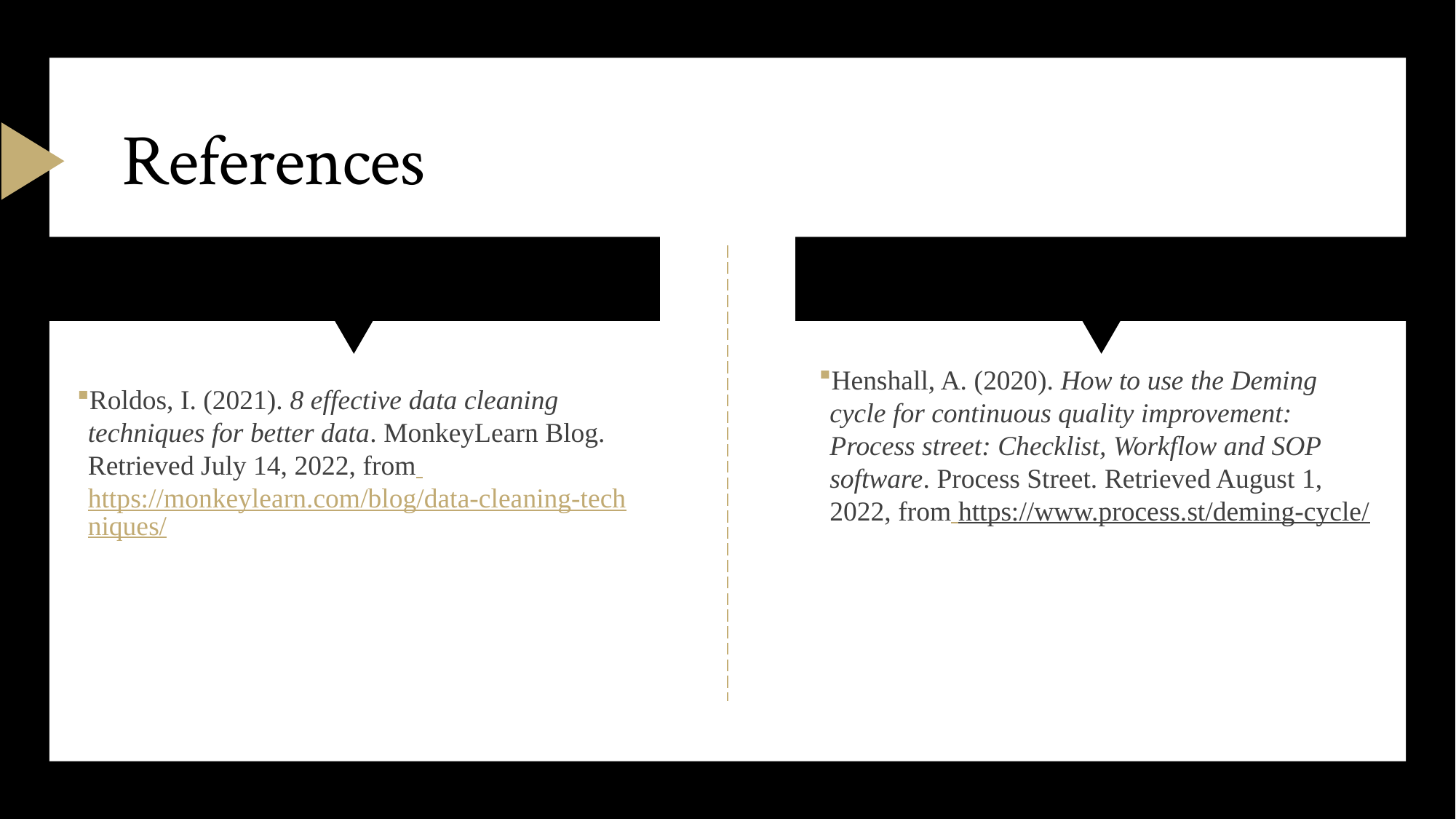

# References
Henshall, A. (2020). How to use the Deming cycle for continuous quality improvement: Process street: Checklist, Workflow and SOP software. Process Street. Retrieved August 1, 2022, from https://www.process.st/deming-cycle/

Roldos, I. (2021). 8 effective data cleaning techniques for better data. MonkeyLearn Blog. Retrieved July 14, 2022, from https://monkeylearn.com/blog/data-cleaning-techniques/